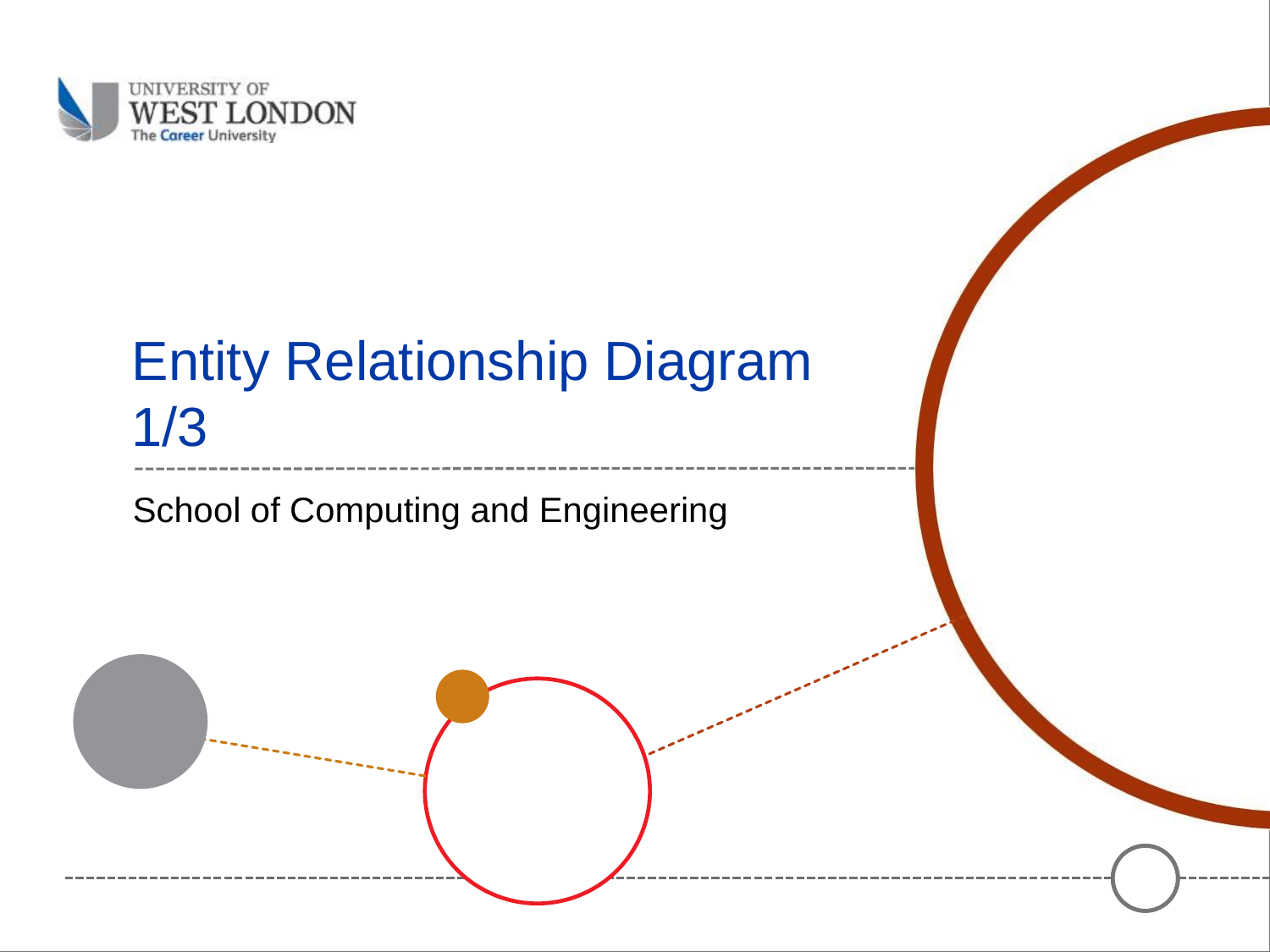

# Entity Relationship Diagram 1/3
School of Computing and Engineering